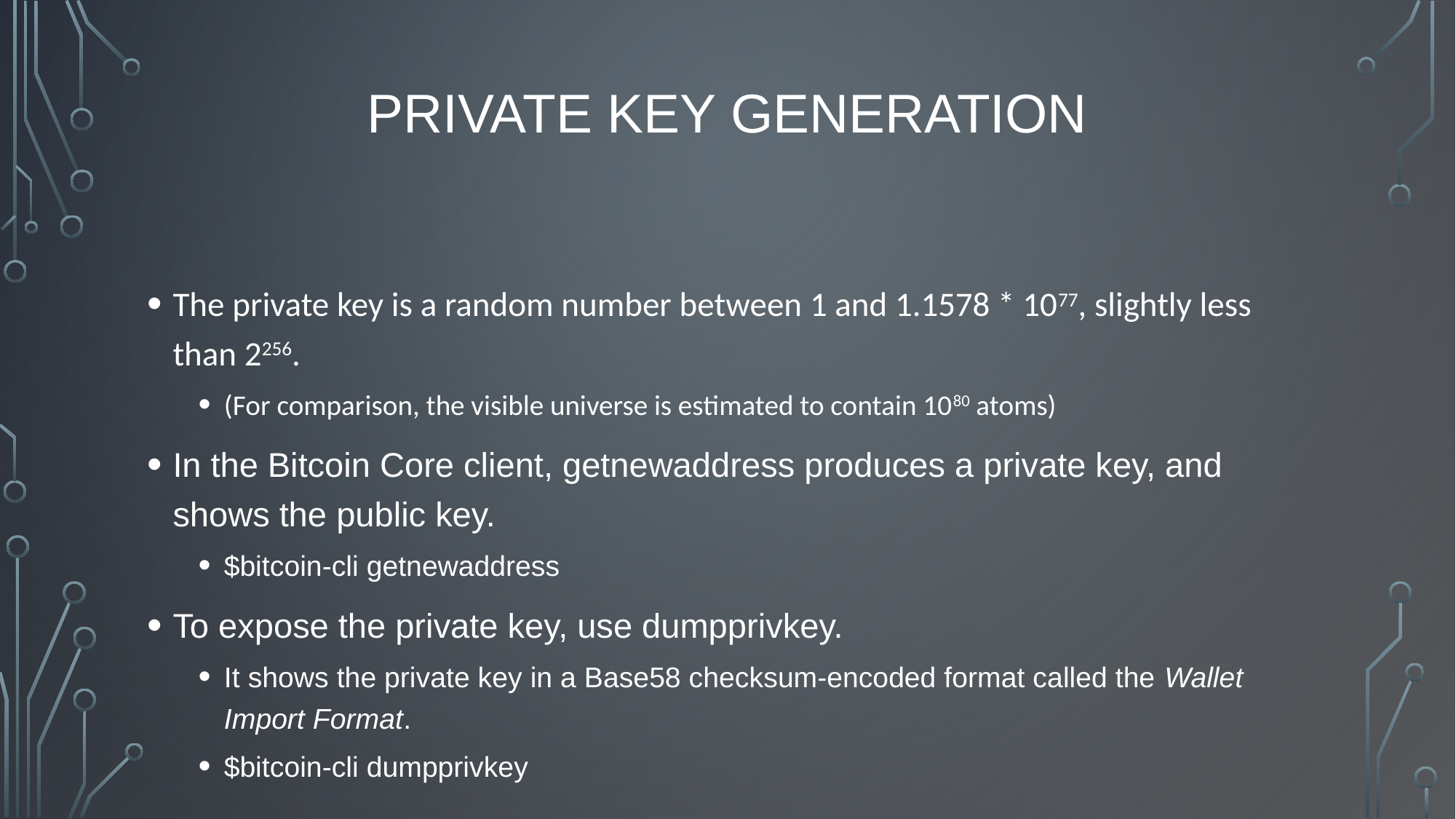

# Private Key Generation
The private key is a random number between 1 and 1.1578 * 1077, slightly less than 2256.
(For comparison, the visible universe is estimated to contain 1080 atoms)
In the Bitcoin Core client, getnewaddress produces a private key, and shows the public key.
$bitcoin-cli getnewaddress
To expose the private key, use dumpprivkey.
It shows the private key in a Base58 checksum-encoded format called the Wallet Import Format.
$bitcoin-cli dumpprivkey